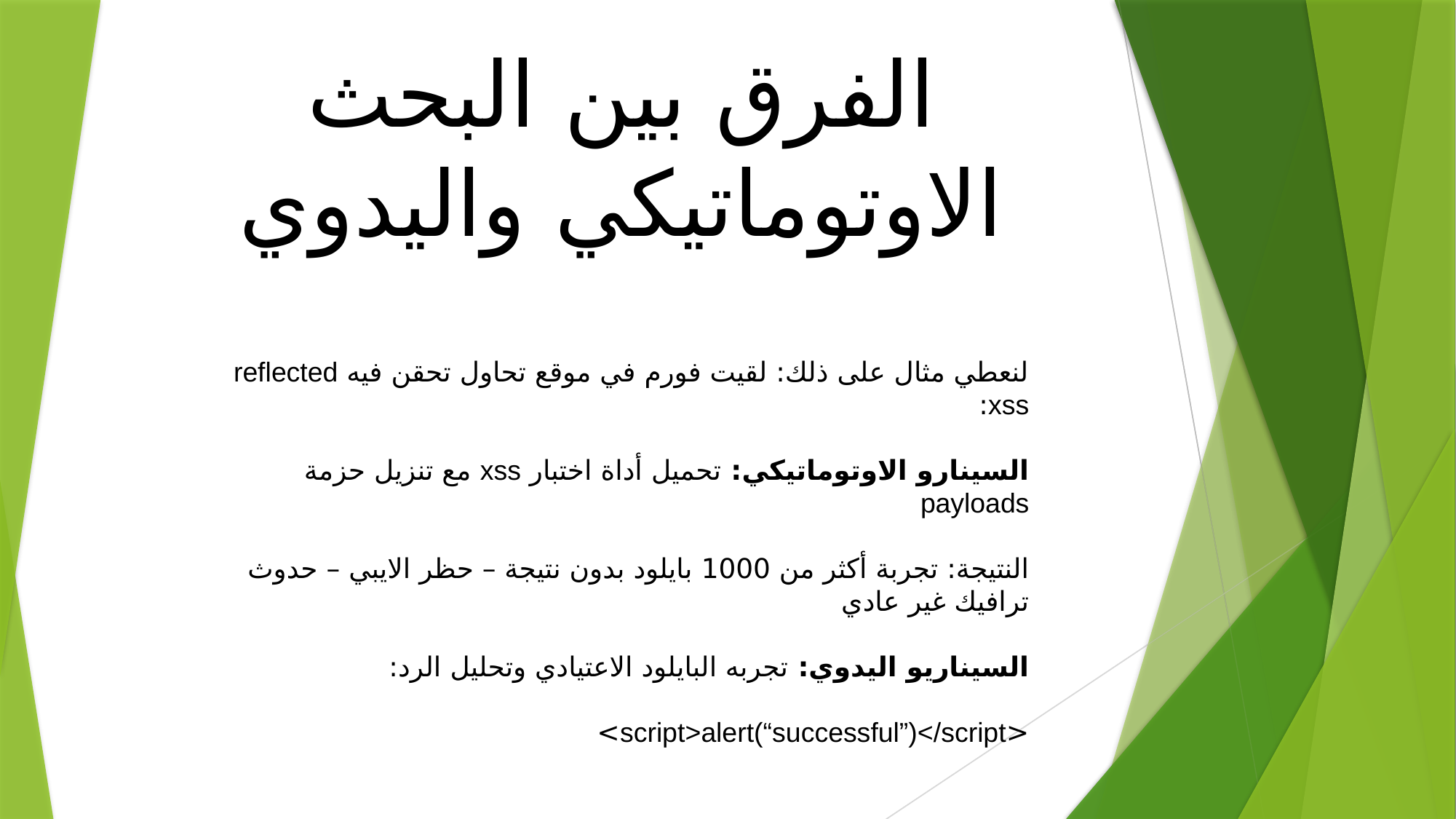

الفرق بين البحث الاوتوماتيكي واليدوي
لنعطي مثال على ذلك: لقيت فورم في موقع تحاول تحقن فيه reflected xss:

السينارو الاوتوماتيكي: تحميل أداة اختبار xss مع تنزيل حزمة payloads
النتيجة: تجربة أكثر من 1000 بايلود بدون نتيجة – حظر الايبي – حدوث ترافيك غير عادي

السيناريو اليدوي: تجربه البايلود الاعتيادي وتحليل الرد:

<script>alert(“successful”)</script>